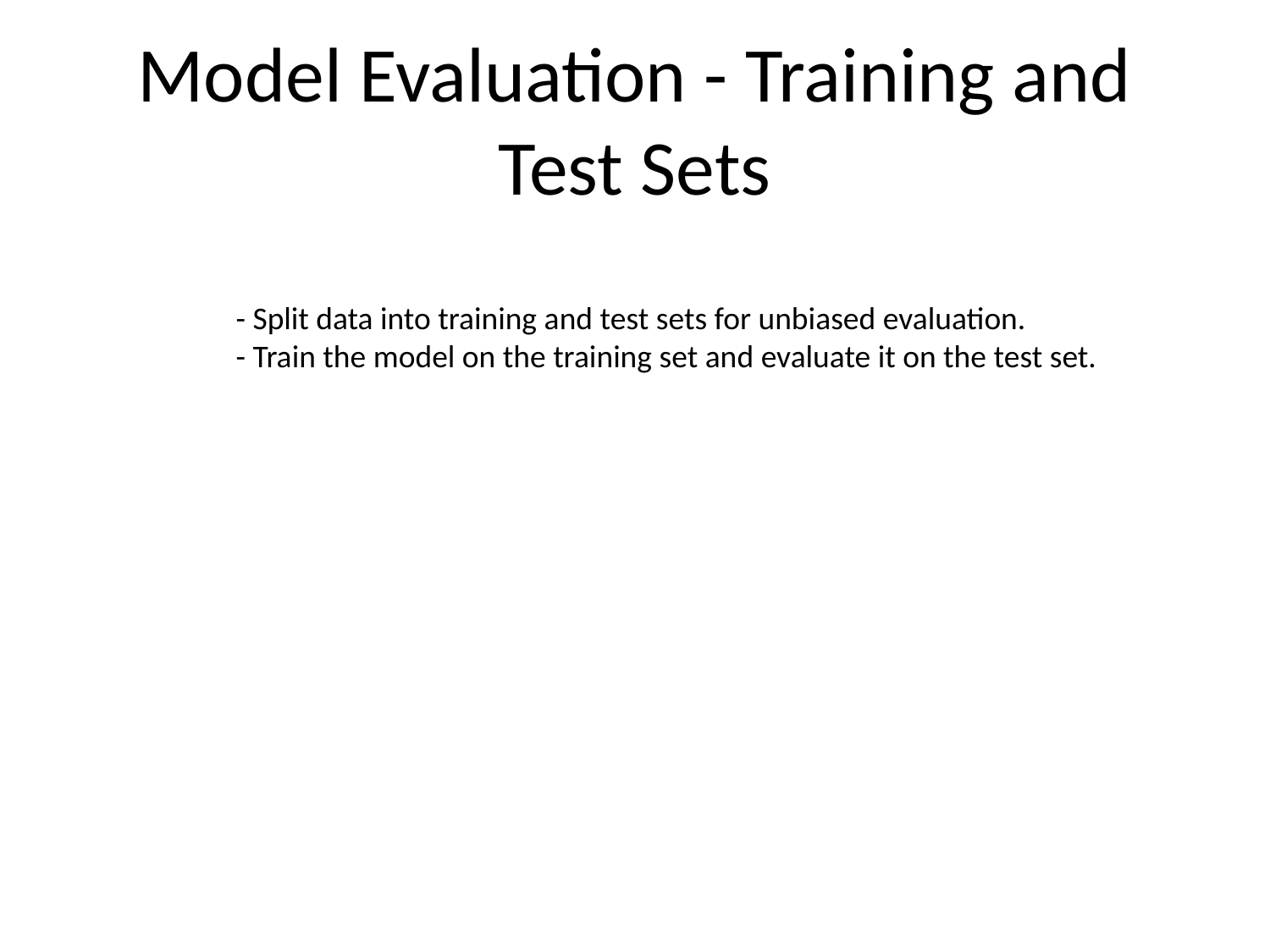

# Model Evaluation - Training and Test Sets

- Split data into training and test sets for unbiased evaluation.
- Train the model on the training set and evaluate it on the test set.